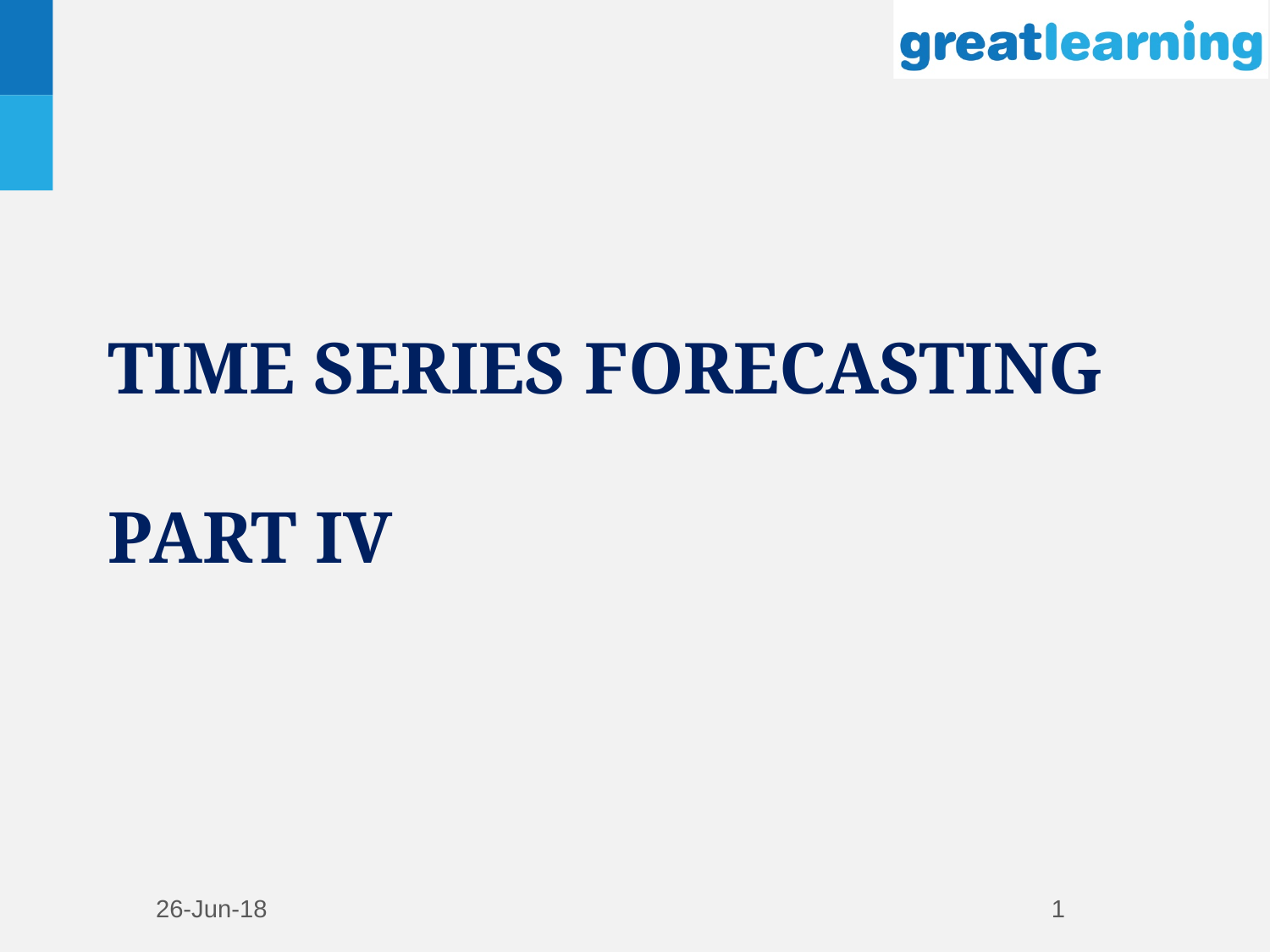

# Time Series forecasting Part IV
26-Jun-18
1